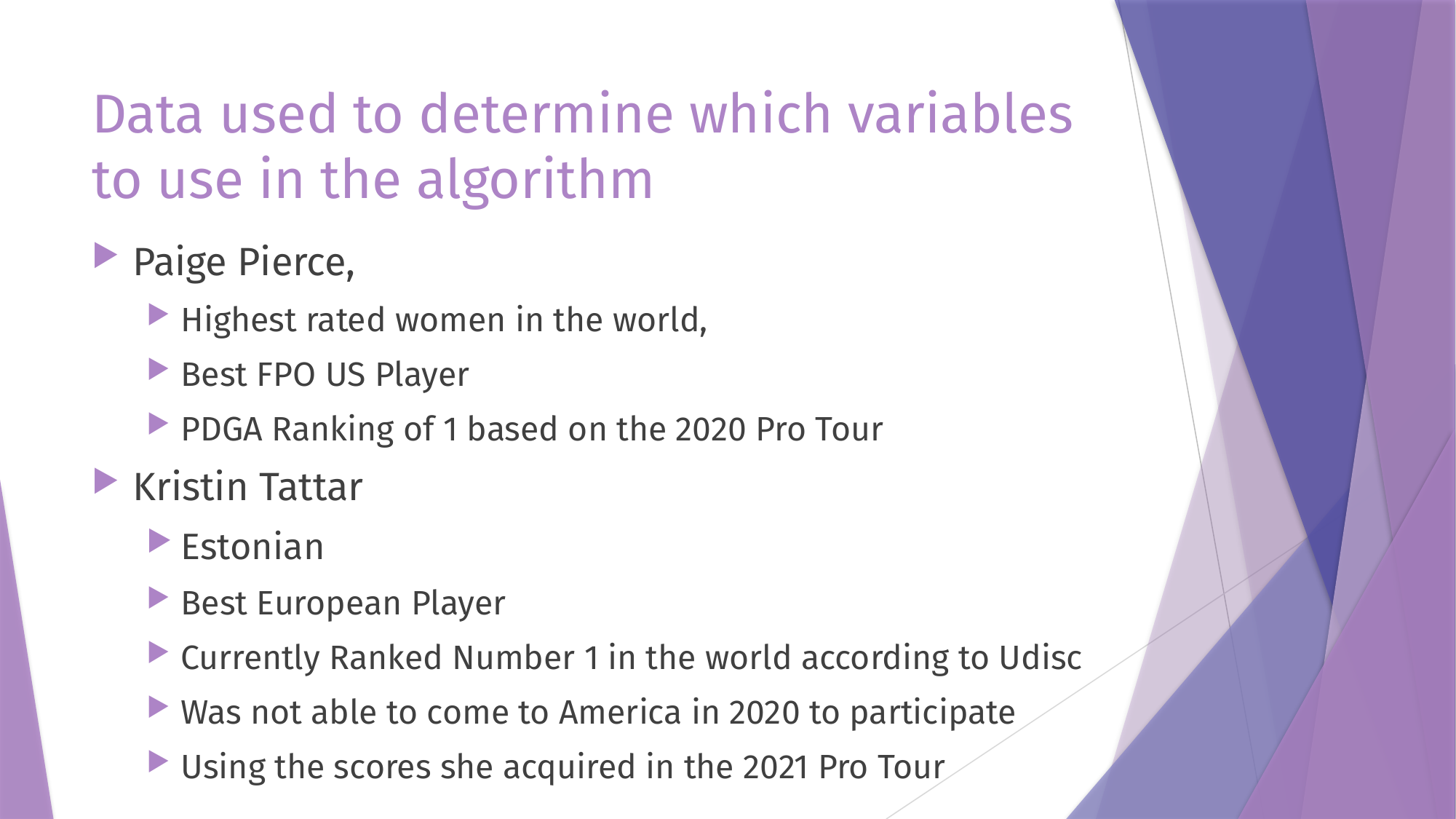

# Data used to determine which variables to use in the algorithm
Paige Pierce,
Highest rated women in the world,
Best FPO US Player
PDGA Ranking of 1 based on the 2020 Pro Tour
Kristin Tattar
Estonian
Best European Player
Currently Ranked Number 1 in the world according to Udisc
Was not able to come to America in 2020 to participate
Using the scores she acquired in the 2021 Pro Tour